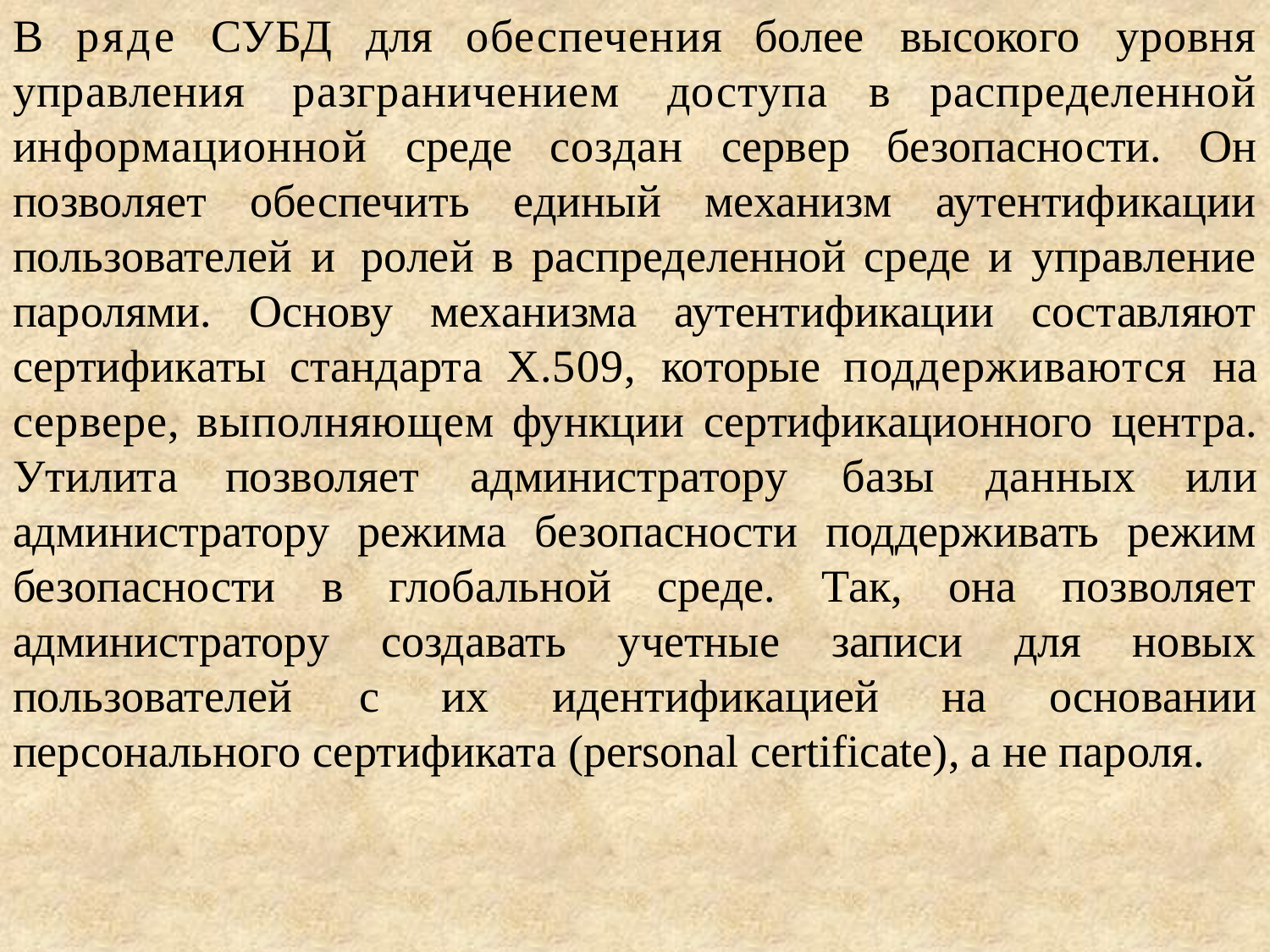

В ряде СУБД для обеспечения более высокого уровня управления разграничением доступа в распределенной информационной среде создан сервер безопасности. Он позволяет обеспечить единый механизм аутентификации пользователей и ролей в распределенной среде и управление паролями. Основу механизма аутентификации составляют сертификаты стандарта Х.509, которые поддерживаются на сервере, выполняющем функции сертификационного центра. Утилита позволяет администратору базы данных или администратору режима безопасности поддерживать режим безопасности в глобальной среде. Так, она позволяет администратору создавать учетные записи для новых пользователей с их идентификацией на основании персонального сертификата (personal certificate), а не пароля.